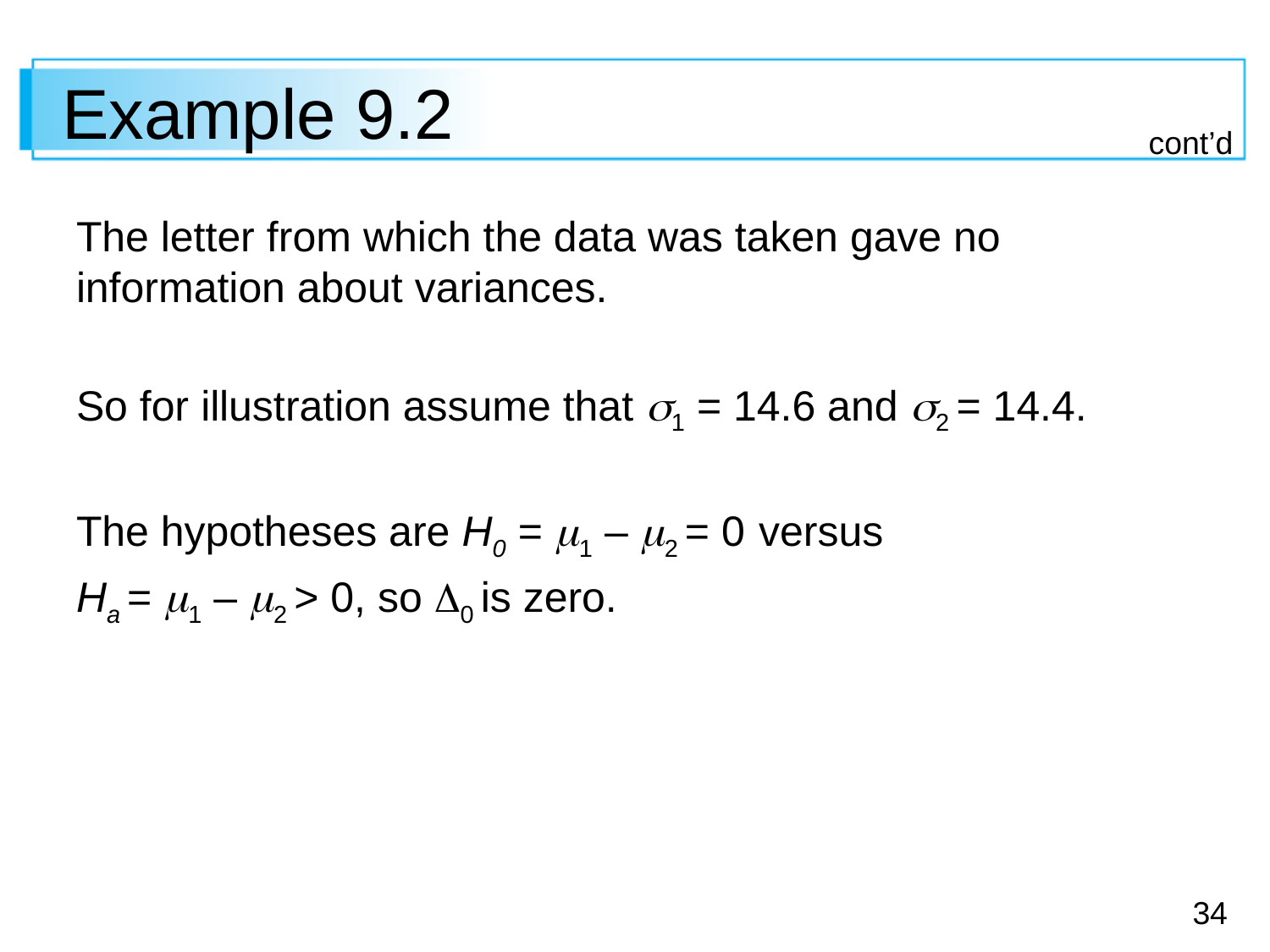

# Example 9.2

cont’d
The letter from which the data was taken gave no information about variances.

So for illustration assume that σ1 = 14.6 and σ2 = 14.4.

The hypotheses are H0 = μ1 – μ2 = 0  versus
Ha = μ1 – μ2 > 0, so Δ0 is zero.